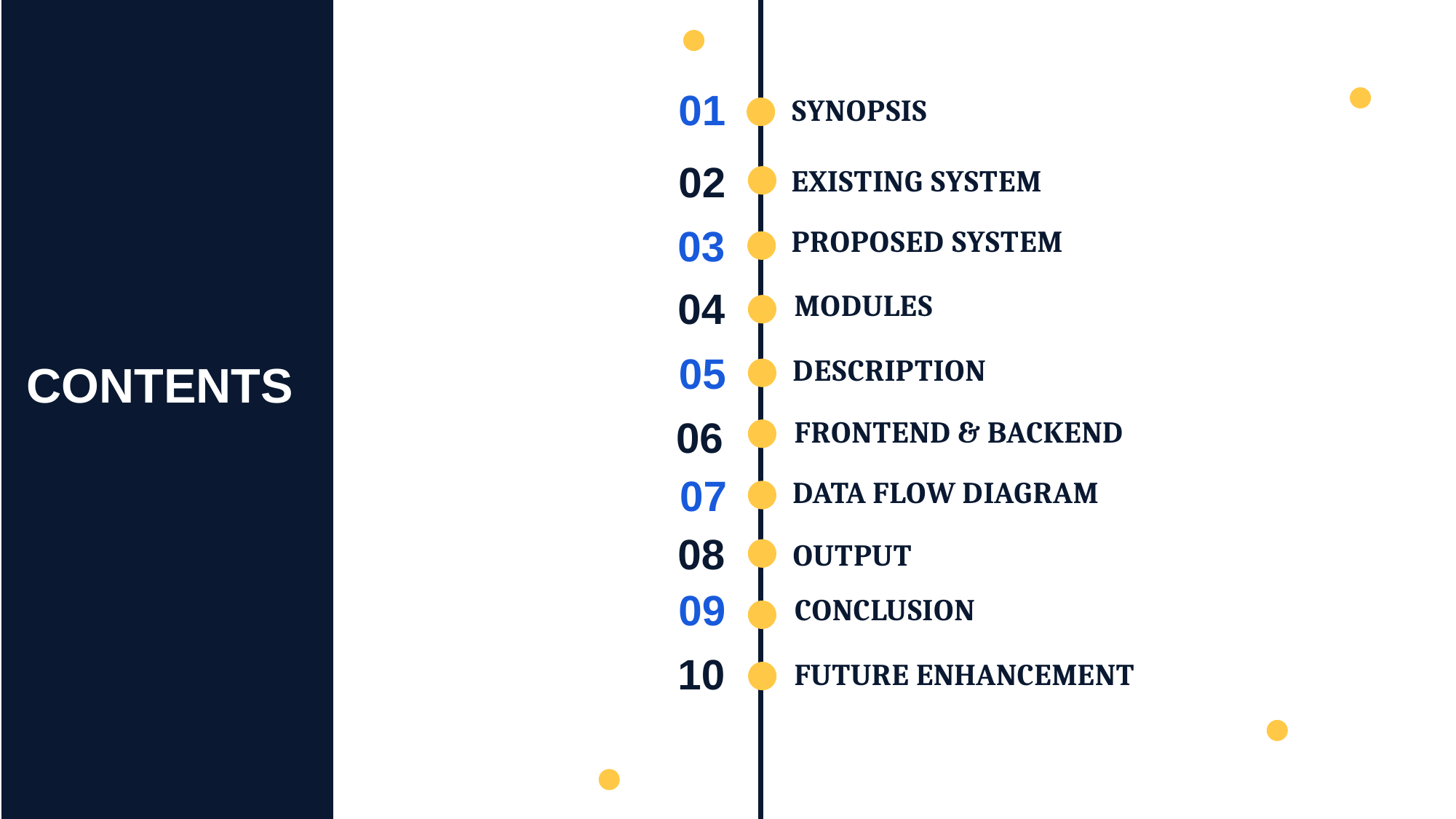

01
SYNOPSIS

02
EXISTING SYSTEM

03
PROPOSED SYSTEM

04
MODULES

05
DESCRIPTION
CONTENTS

06
FRONTEND & BACKEND

07
DATA FLOW DIAGRAM

08
OUTPUT

09
CONCLUSION

10
FUTURE ENHANCEMENT